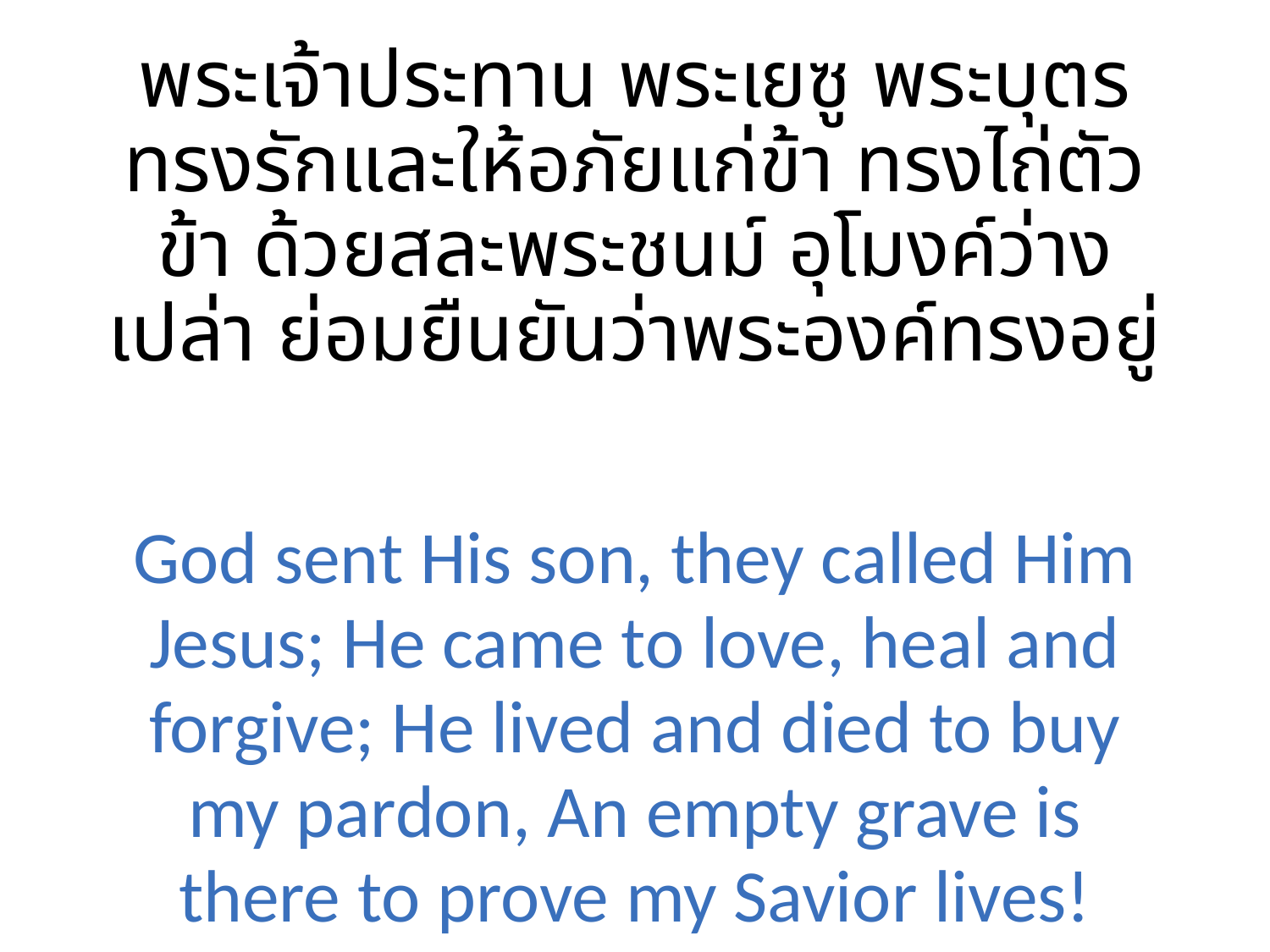

พระเจ้าประทาน พระเยซู พระบุตร ทรงรักและให้อภัยแก่ข้า ทรงไถ่ตัวข้า ด้วยสละพระชนม์ อุโมงค์ว่างเปล่า ย่อมยืนยันว่าพระองค์ทรงอยู่
God sent His son, they called Him Jesus; He came to love, heal and forgive; He lived and died to buy my pardon, An empty grave is there to prove my Savior lives!